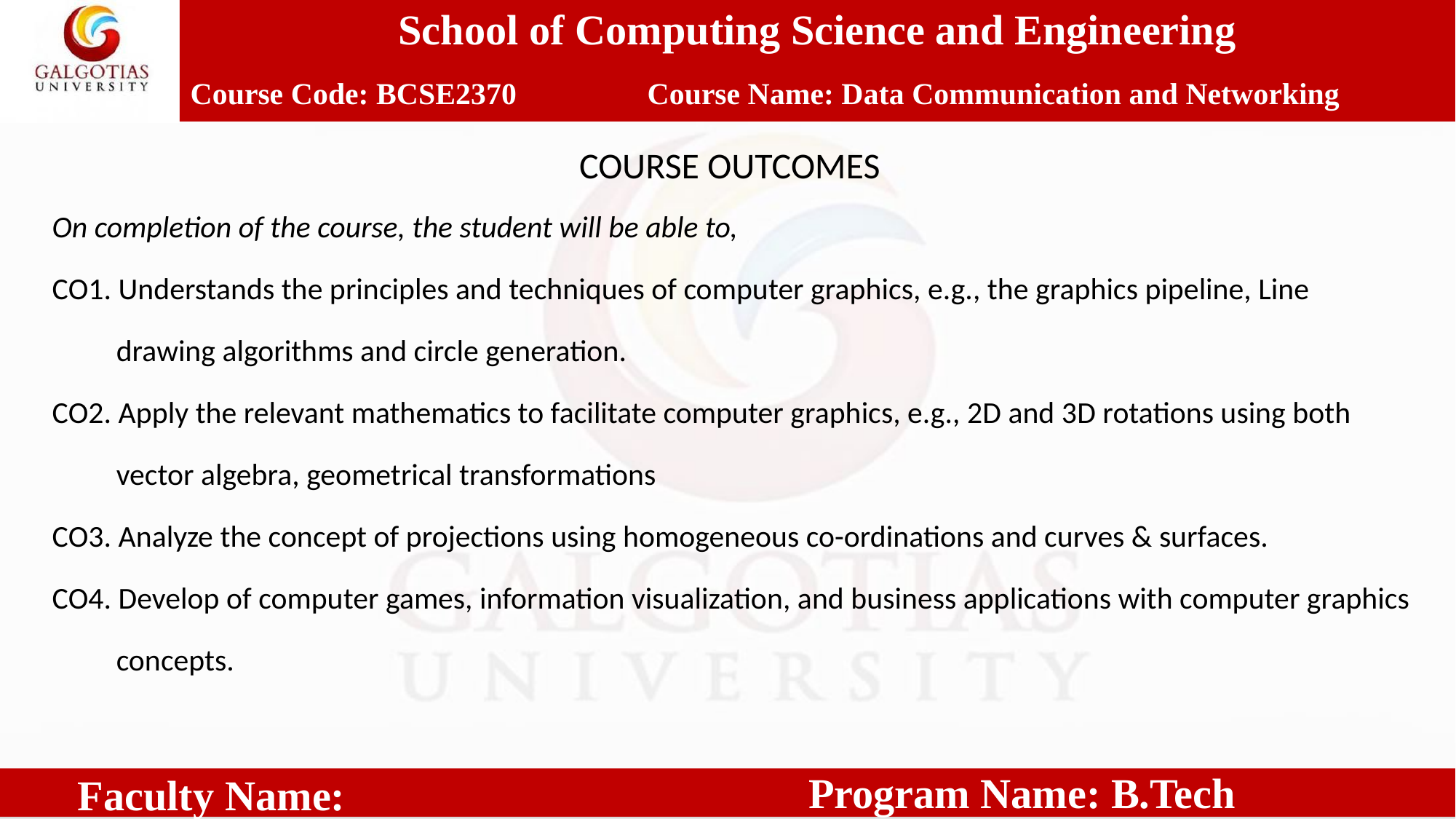

School of Computing Science and Engineering
Course Name: Data Communication and Networking
Course Code: BCSE2370
COURSE OUTCOMES

On completion of the course, the student will be able to,
CO1. Understands the principles and techniques of computer graphics, e.g., the graphics pipeline, Line drawing algorithms and circle generation.
CO2. Apply the relevant mathematics to facilitate computer graphics, e.g., 2D and 3D rotations using both vector algebra, geometrical transformations
CO3. Analyze the concept of projections using homogeneous co-ordinations and curves & surfaces.
CO4. Develop of computer games, information visualization, and business applications with computer graphics concepts.
Program Name: B.Tech
Faculty Name: